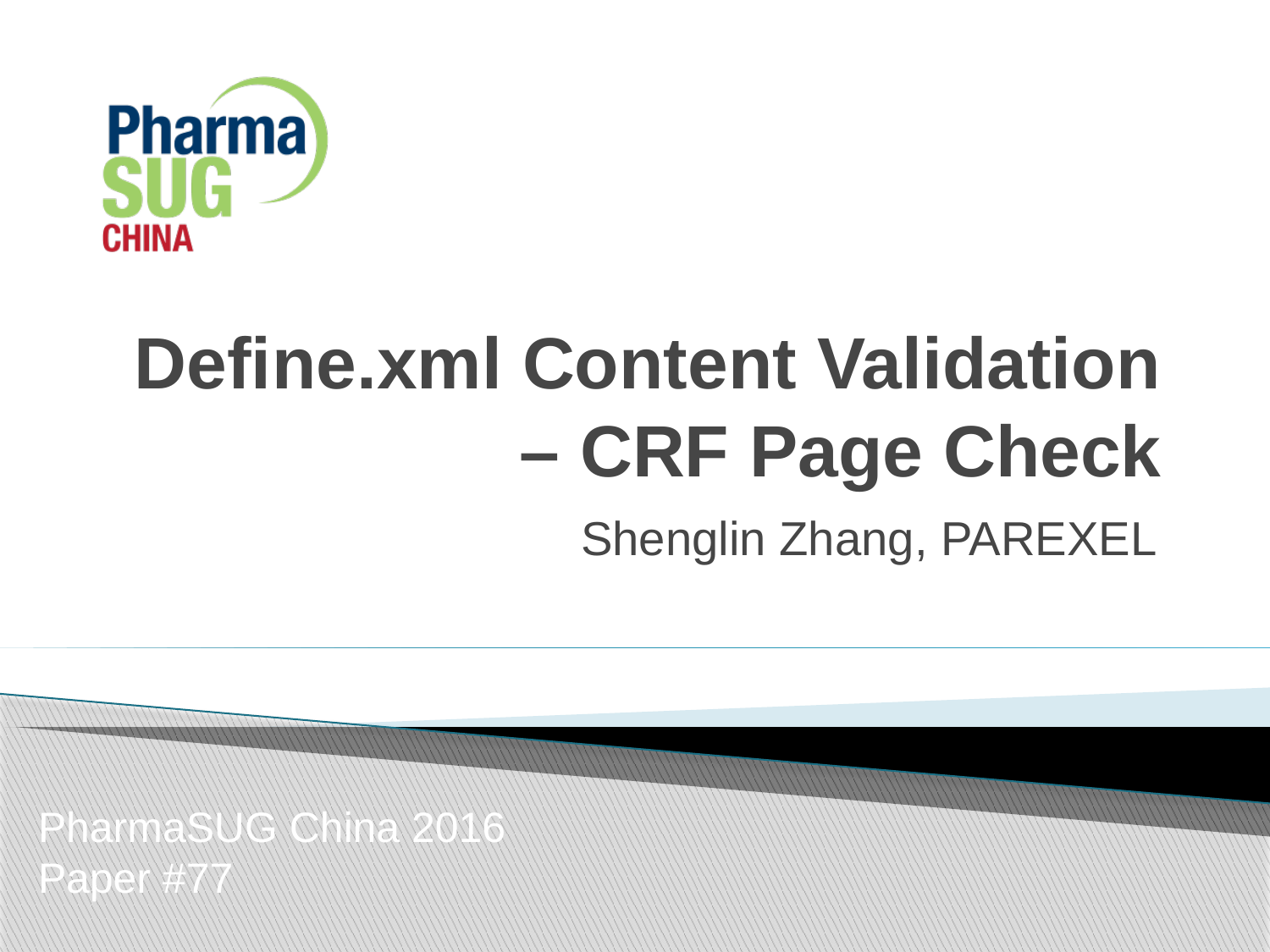

# Define.xml Content Validation – CRF Page Check
Shenglin Zhang, PAREXEL
PharmaSUG China 2016
Paper #77